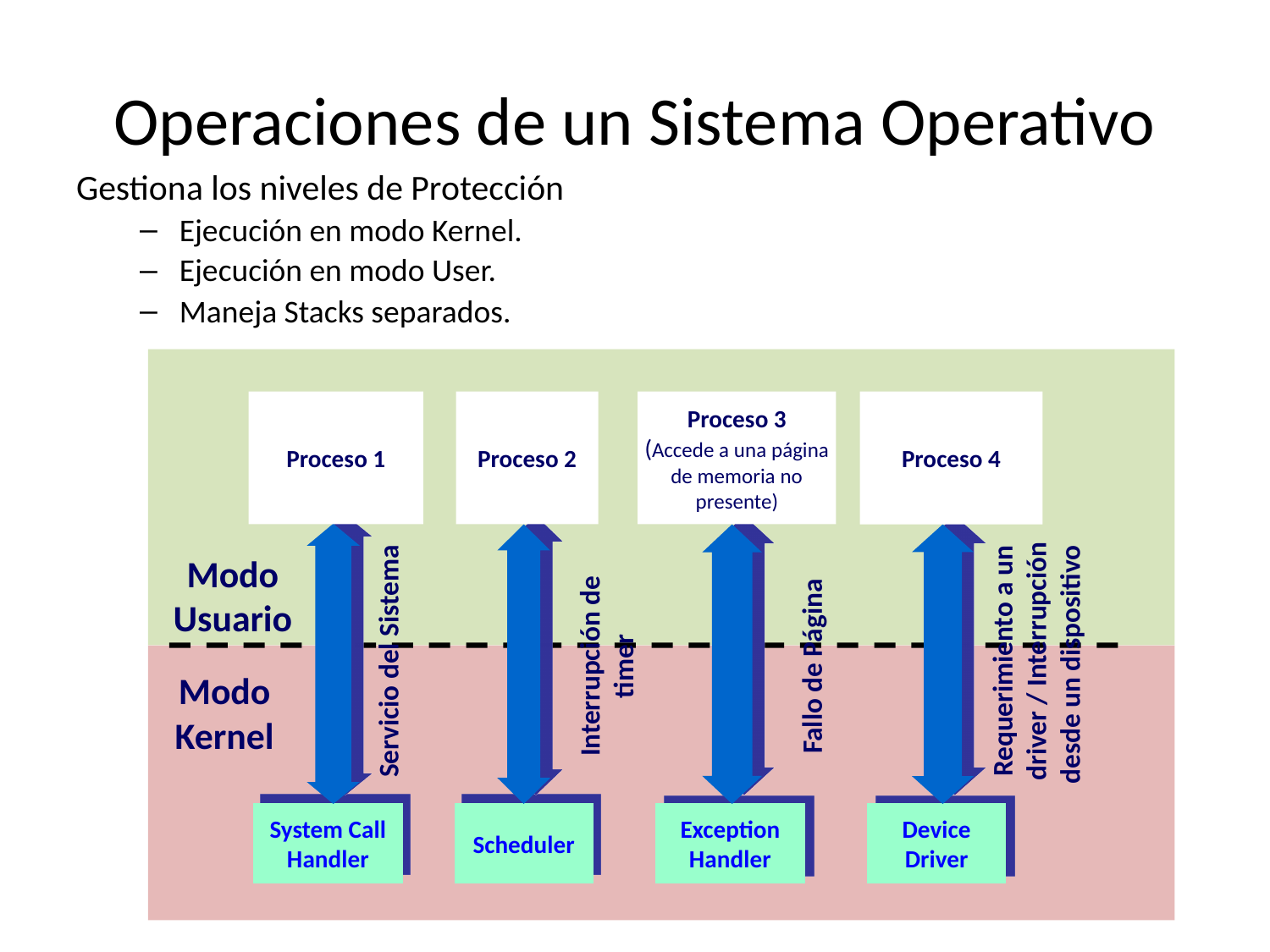

# Operaciones de un Sistema Operativo
Gestiona los niveles de Protección
Ejecución en modo Kernel.
Ejecución en modo User.
Maneja Stacks separados.

Proceso 1
Proceso 2
Proceso 3
(Accede a una página de memoria no presente)
Proceso 4
Modo Usuario
Requerimiento a un driver / Interrupción desde un dispositivo

Interrupción de timer

Servicio del Sistema

Fallo de Página
Modo Kernel
System Call Handler
Scheduler
Exception Handler
Device Driver